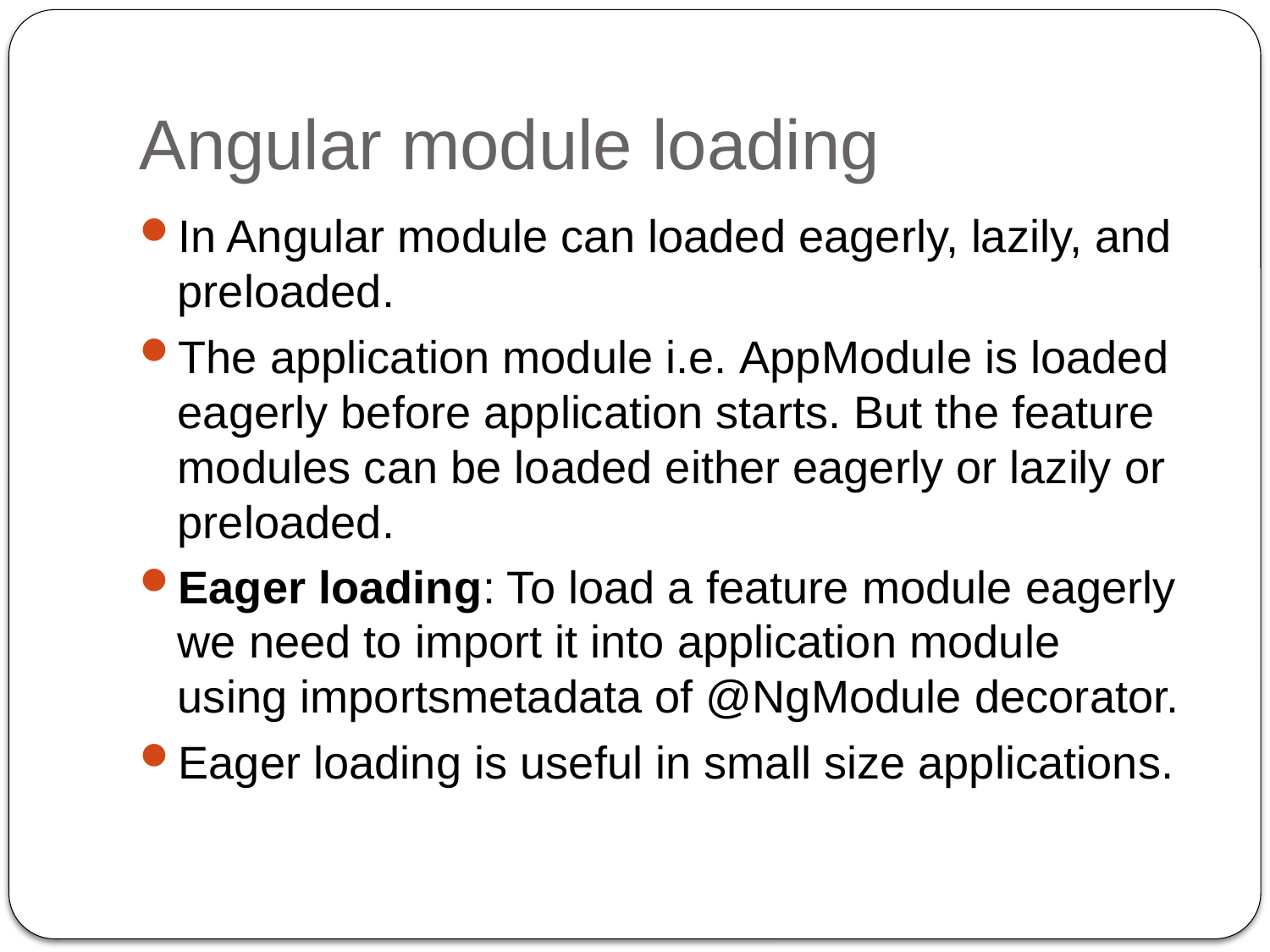

# Angular module loading
In Angular module can loaded eagerly, lazily, and preloaded.
The application module i.e. AppModule is loaded eagerly before application starts. But the feature modules can be loaded either eagerly or lazily or preloaded.
Eager loading: To load a feature module eagerly we need to import it into application module using importsmetadata of @NgModule decorator.
Eager loading is useful in small size applications.